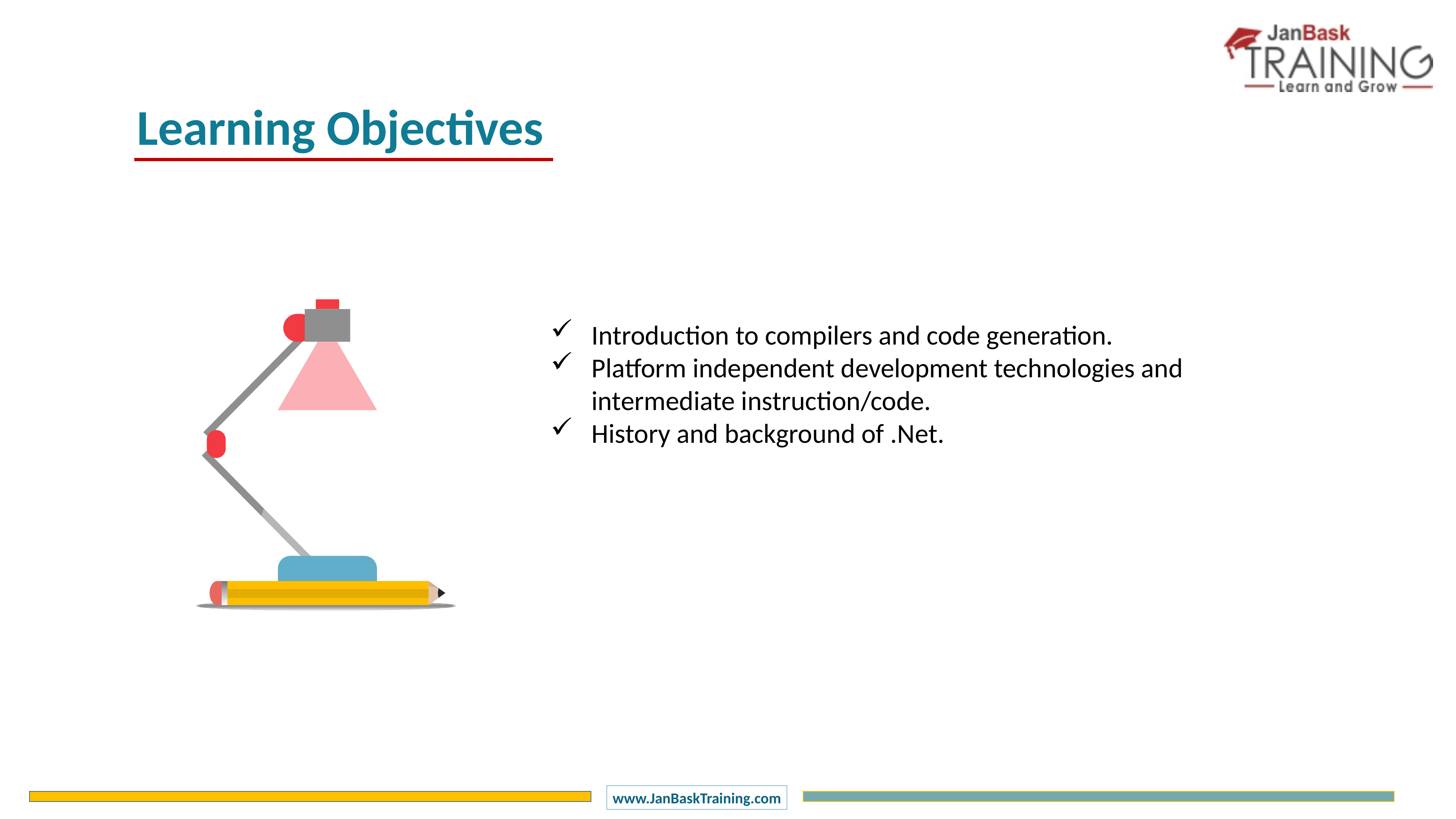

Learning Objectives

Introduction to compilers and code generation.
Platform independent development technologies and intermediate instruction/code.
History and background of .Net.